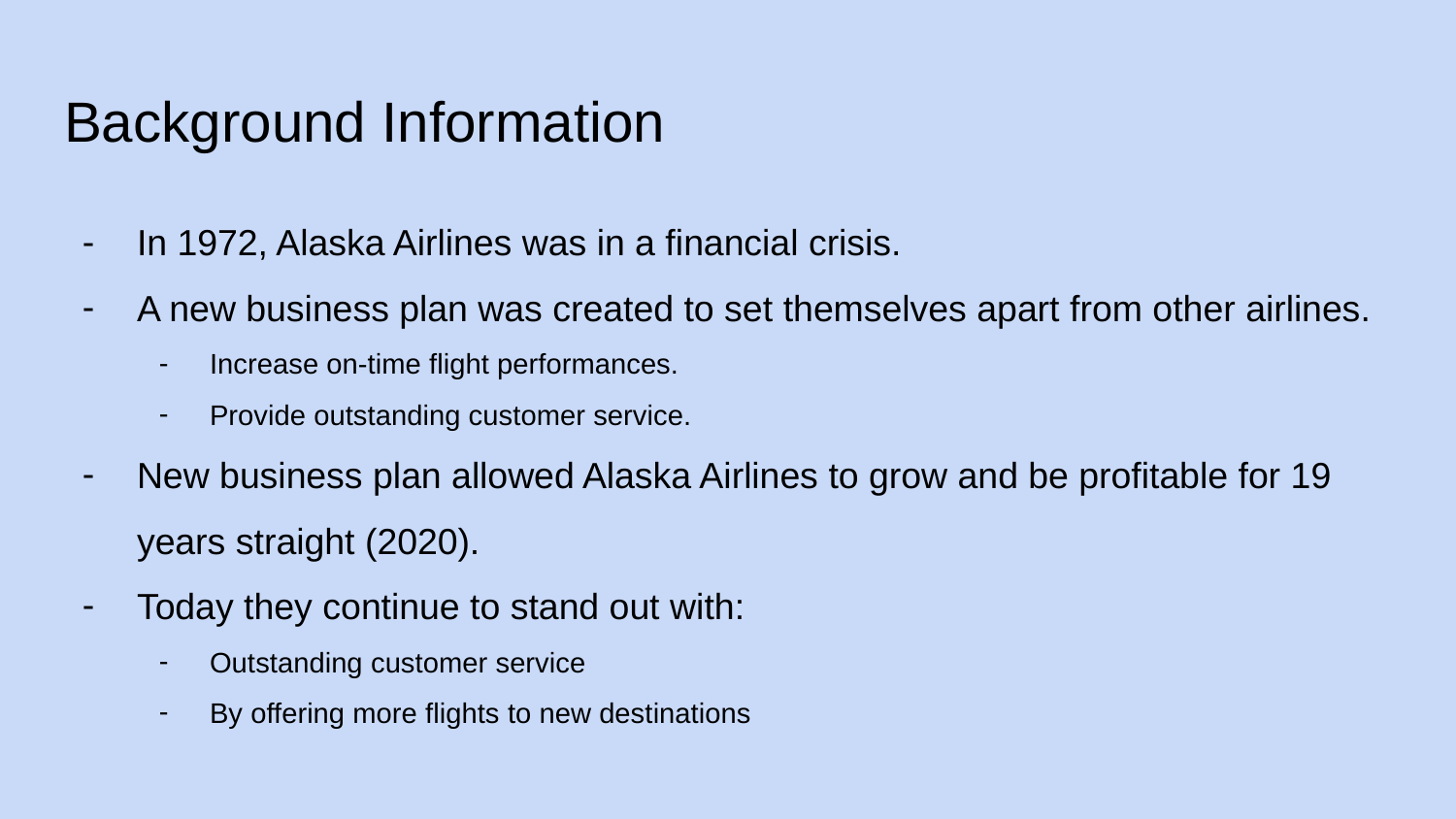

# Background Information
In 1972, Alaska Airlines was in a financial crisis.
A new business plan was created to set themselves apart from other airlines.
Increase on-time flight performances.
Provide outstanding customer service.
New business plan allowed Alaska Airlines to grow and be profitable for 19 years straight (2020).
Today they continue to stand out with:
Outstanding customer service
By offering more flights to new destinations